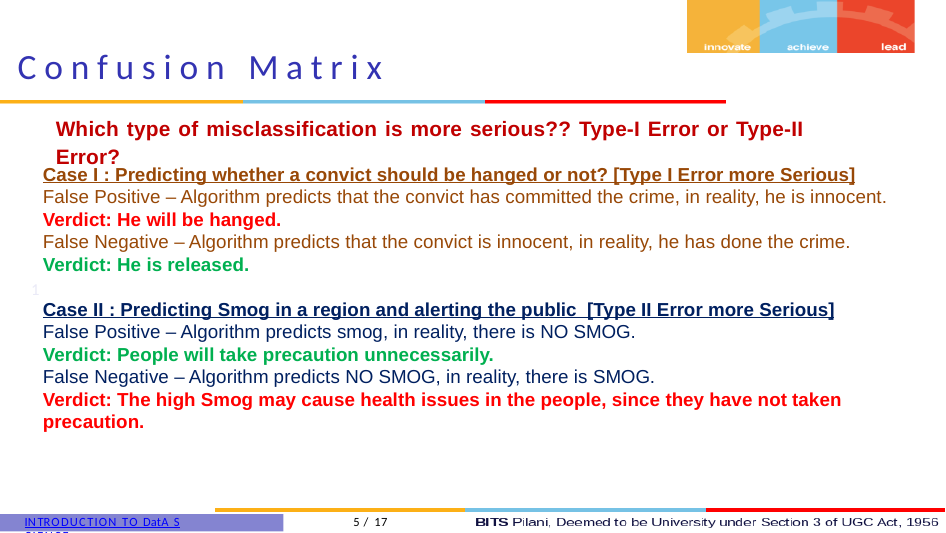

Confusion Matrix
Which type of misclassification is more serious?? Type-I Error or Type-II Error?
Case I : Predicting whether a convict should be hanged or not? [Type I Error more Serious]
False Positive – Algorithm predicts that the convict has committed the crime, in reality, he is innocent. Verdict: He will be hanged.
False Negative – Algorithm predicts that the convict is innocent, in reality, he has done the crime.
Verdict: He is released.

Case II : Predicting Smog in a region and alerting the public  [Type II Error more Serious]
False Positive – Algorithm predicts smog, in reality, there is NO SMOG.
Verdict: People will take precaution unnecessarily.
False Negative – Algorithm predicts NO SMOG, in reality, there is SMOG.
Verdict: The high Smog may cause health issues in the people, since they have not taken precaution.

1

Introduction  to  Data  Science
5 / 17